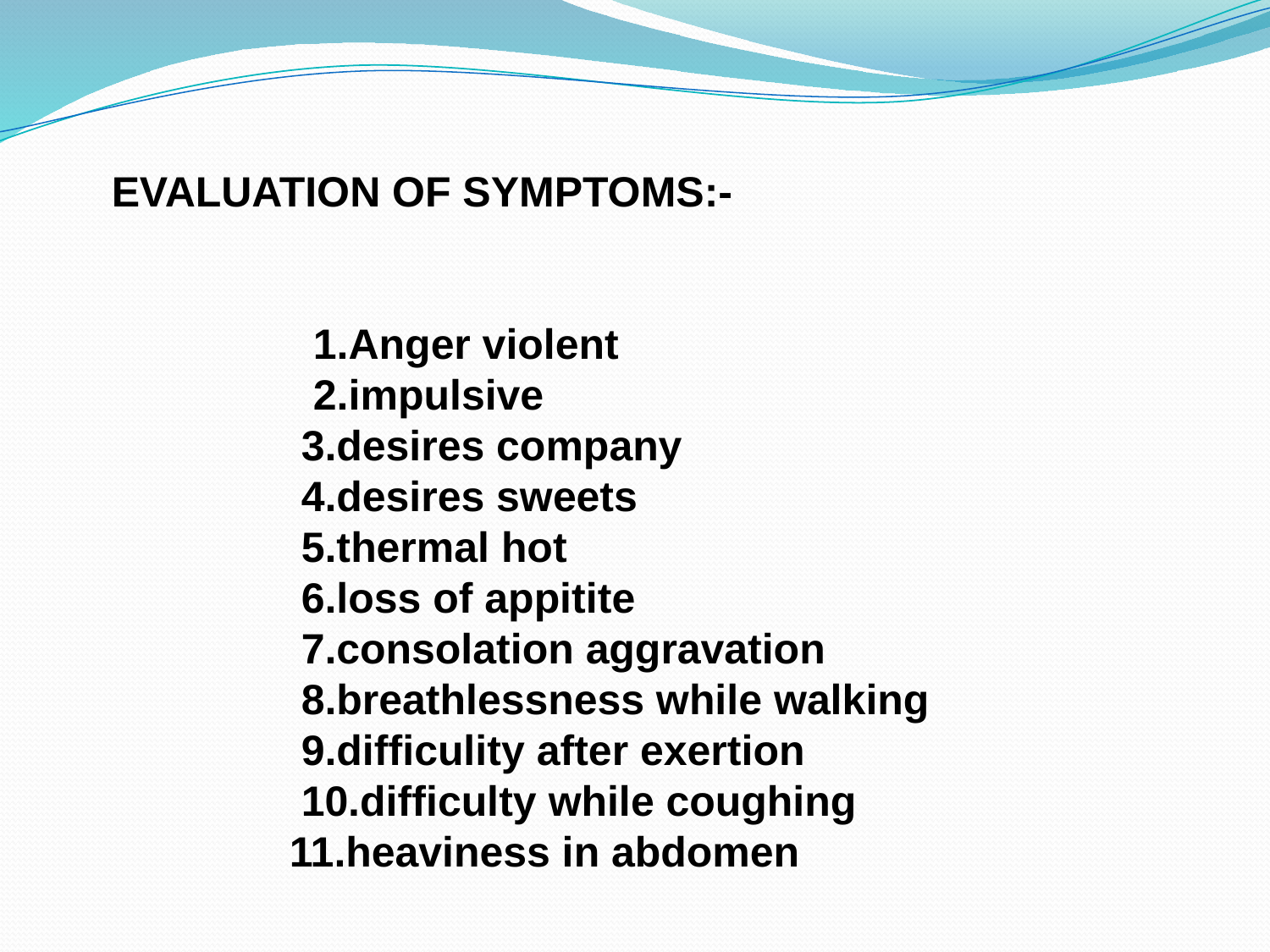

EVALUATION OF SYMPTOMS:-

                 1.Anger violent
                 2.impulsive
                3.desires company
                4.desires sweets
                5.thermal hot
                6.loss of appitite
                7.consolation aggravation
                8.breathlessness while walking
                9.difficulity after exertion
                10.difficulty while coughing
               11.heaviness in abdomen